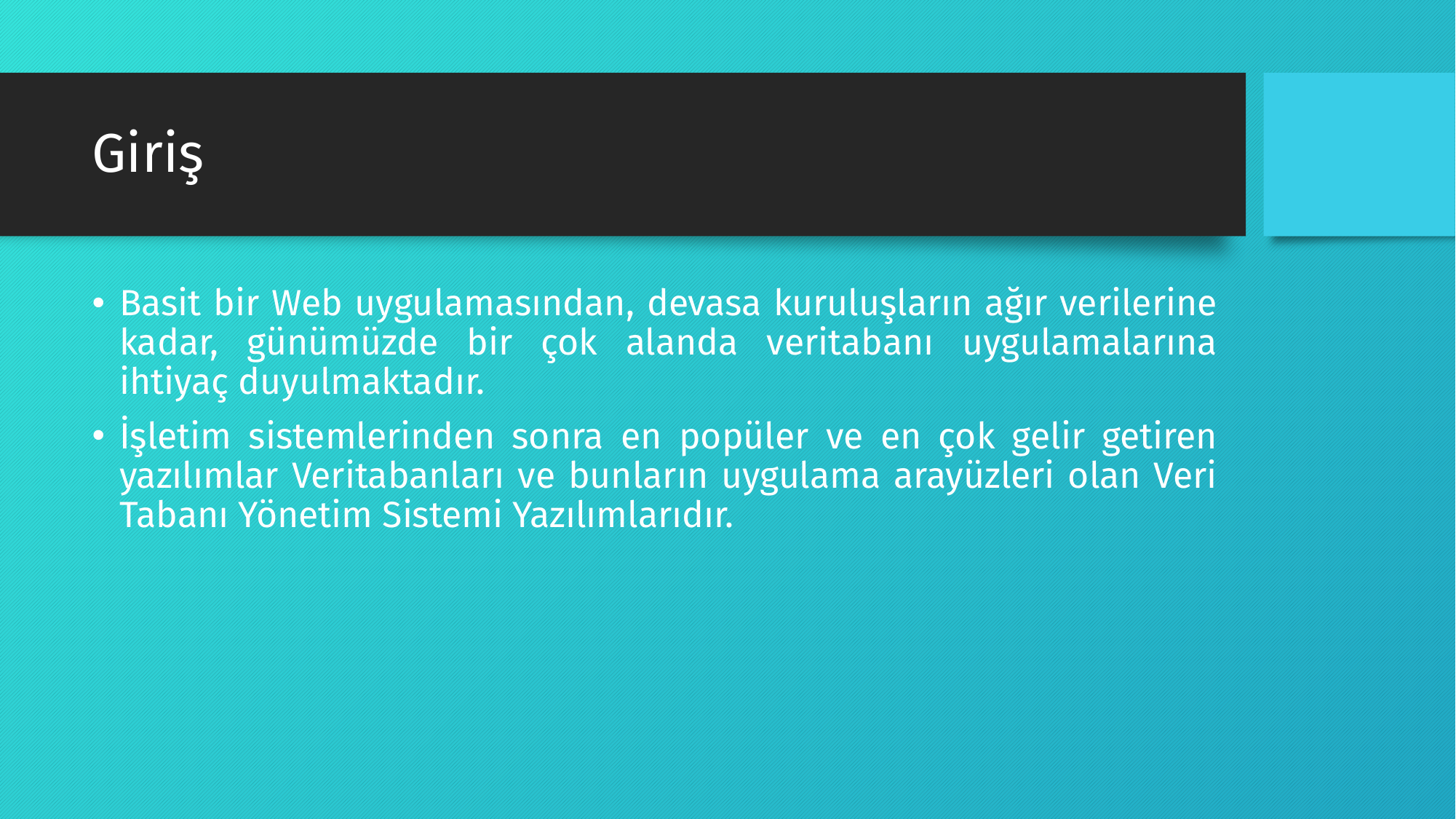

# Giriş
Basit bir Web uygulamasından, devasa kuruluşların ağır verilerine kadar, günümüzde bir çok alanda veritabanı uygulamalarına ihtiyaç duyulmaktadır.
İşletim sistemlerinden sonra en popüler ve en çok gelir getiren yazılımlar Veritabanları ve bunların uygulama arayüzleri olan Veri Tabanı Yönetim Sistemi Yazılımlarıdır.